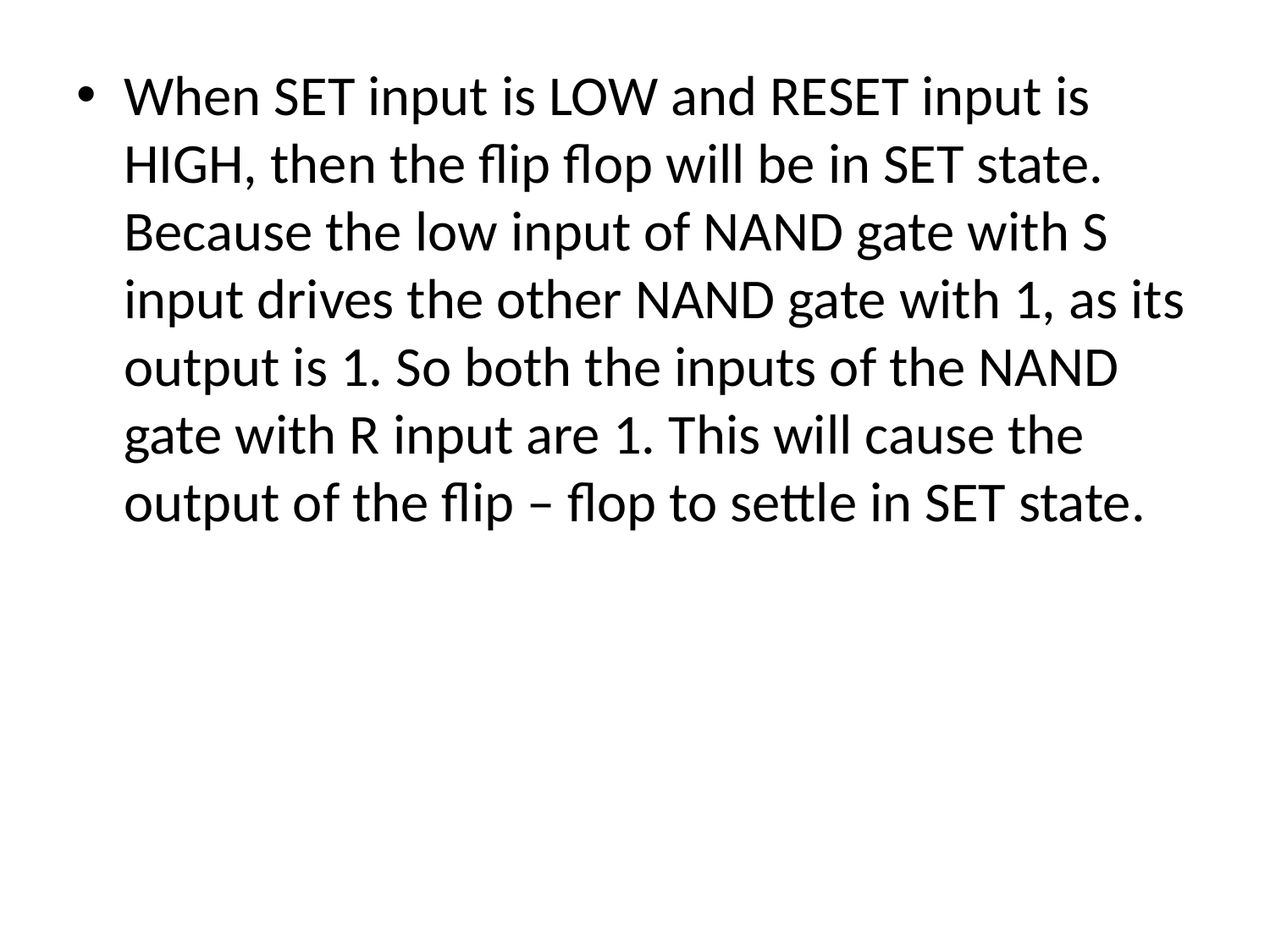

When SET input is LOW and RESET input is HIGH, then the flip flop will be in SET state. Because the low input of NAND gate with S input drives the other NAND gate with 1, as its output is 1. So both the inputs of the NAND gate with R input are 1. This will cause the output of the flip – flop to settle in SET state.